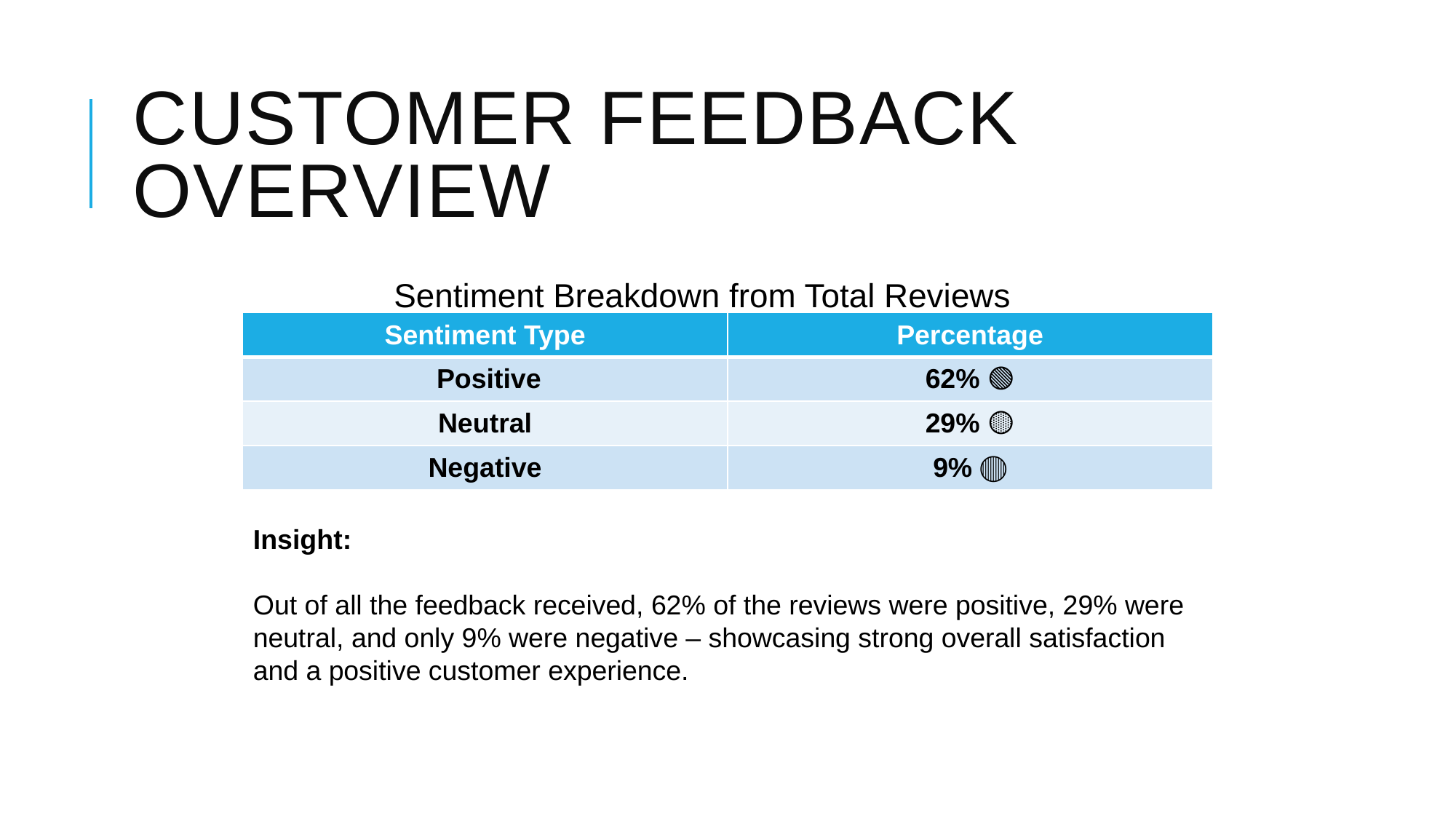

# Customer Feedback Overview
Sentiment Breakdown from Total Reviews

| Sentiment Type | Percentage |
| --- | --- |
| Positive | 62% 🟢 |
| Neutral | 29% 🟡 |
| Negative | 9% 🔴 |
Insight:

Out of all the feedback received, 62% of the reviews were positive, 29% were neutral, and only 9% were negative – showcasing strong overall satisfaction and a positive customer experience.